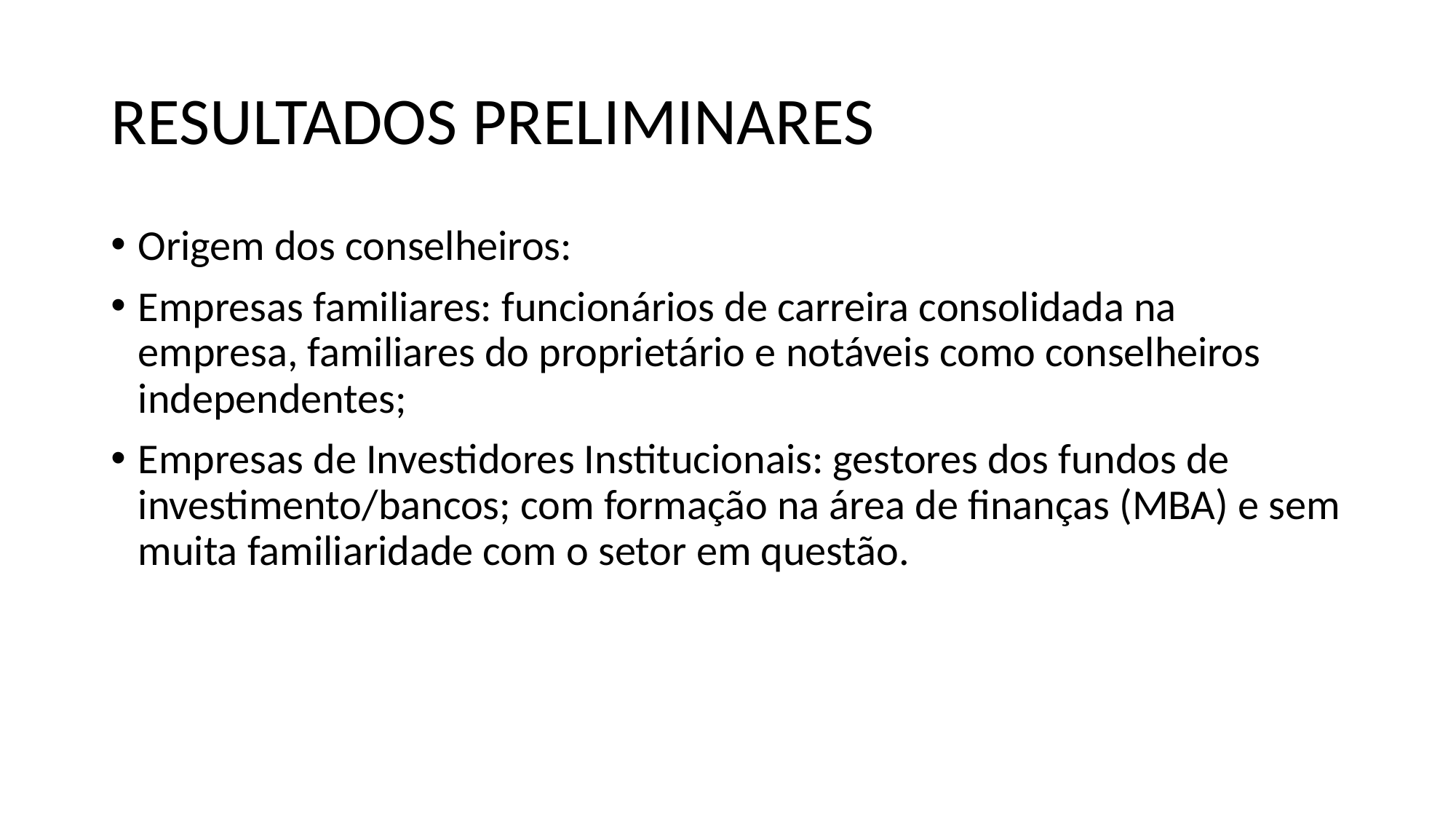

# RESULTADOS PRELIMINARES
Origem dos conselheiros:
Empresas familiares: funcionários de carreira consolidada na empresa, familiares do proprietário e notáveis como conselheiros independentes;
Empresas de Investidores Institucionais: gestores dos fundos de investimento/bancos; com formação na área de finanças (MBA) e sem muita familiaridade com o setor em questão.